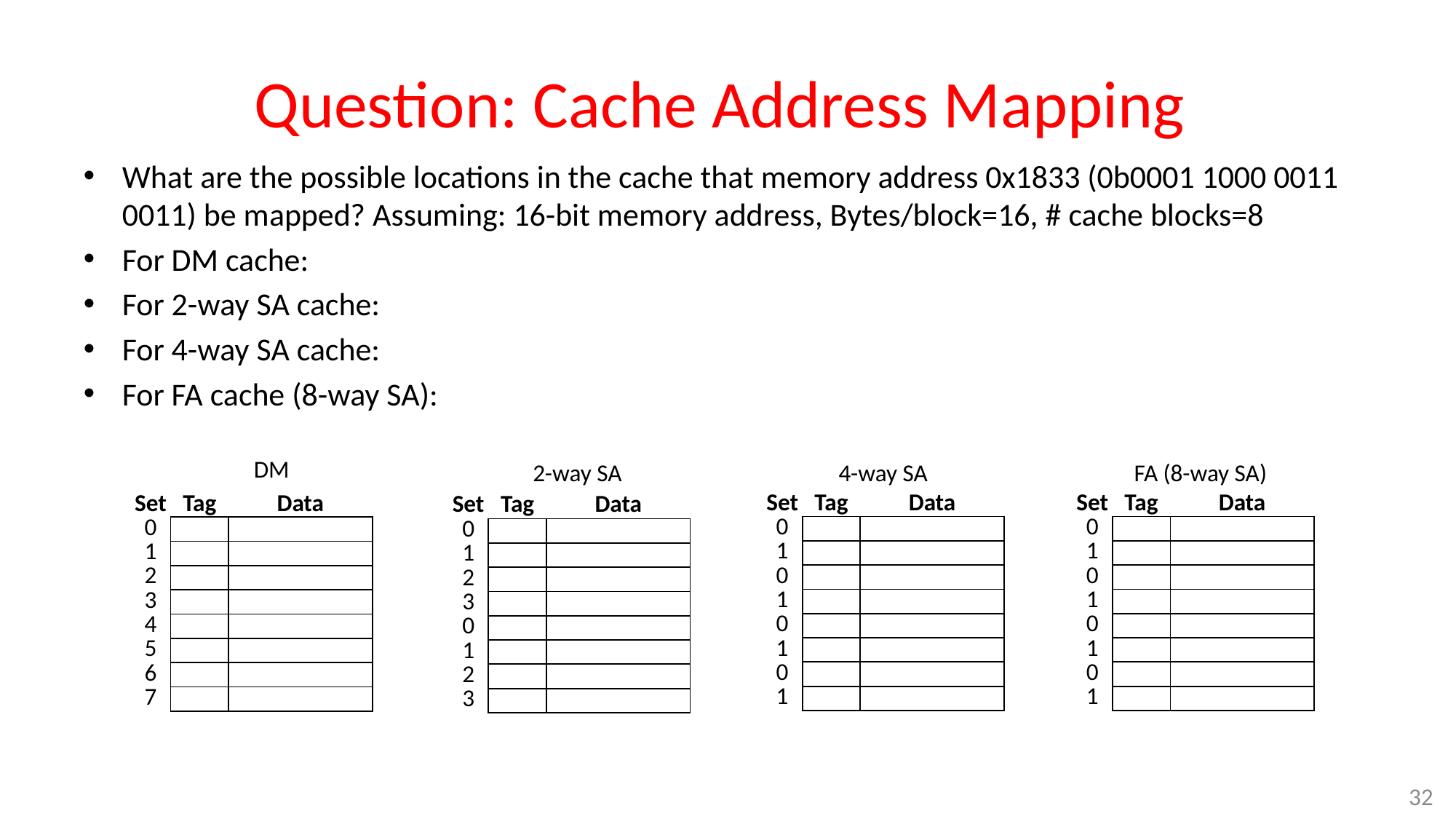

# Question: Cache Address Mapping
What are the possible locations in the cache that memory address 0x1833 (0b0001 1000 0011 0011) be mapped? Assuming: 16-bit memory address, Bytes/block=16, # cache blocks=8
For DM cache:
For 2-way SA cache:
For 4-way SA cache:
For FA cache (8-way SA):

2-way SA
FA (8-way SA)
DM
4-way SA
| Set | Tag | Data |
| --- | --- | --- |
| 0 |  |  |
| 1 |  |  |
| 0 |  |  |
| 1 |  |  |
| 0 |  |  |
| 1 |  |  |
| 0 |  |  |
| 1 |  |  |
| Set | Tag | Data |
| --- | --- | --- |
| 0 |  |  |
| 1 |  |  |
| 0 |  |  |
| 1 |  |  |
| 0 |  |  |
| 1 |  |  |
| 0 |  |  |
| 1 |  |  |
| Set | Tag | Data |
| --- | --- | --- |
| 0 |  |  |
| 1 |  |  |
| 2 |  |  |
| 3 |  |  |
| 4 |  |  |
| 5 |  |  |
| 6 |  |  |
| 7 |  |  |
| Set | Tag | Data |
| --- | --- | --- |
| 0 |  |  |
| 1 |  |  |
| 2 |  |  |
| 3 |  |  |
| 0 |  |  |
| 1 |  |  |
| 2 |  |  |
| 3 |  |  |
32